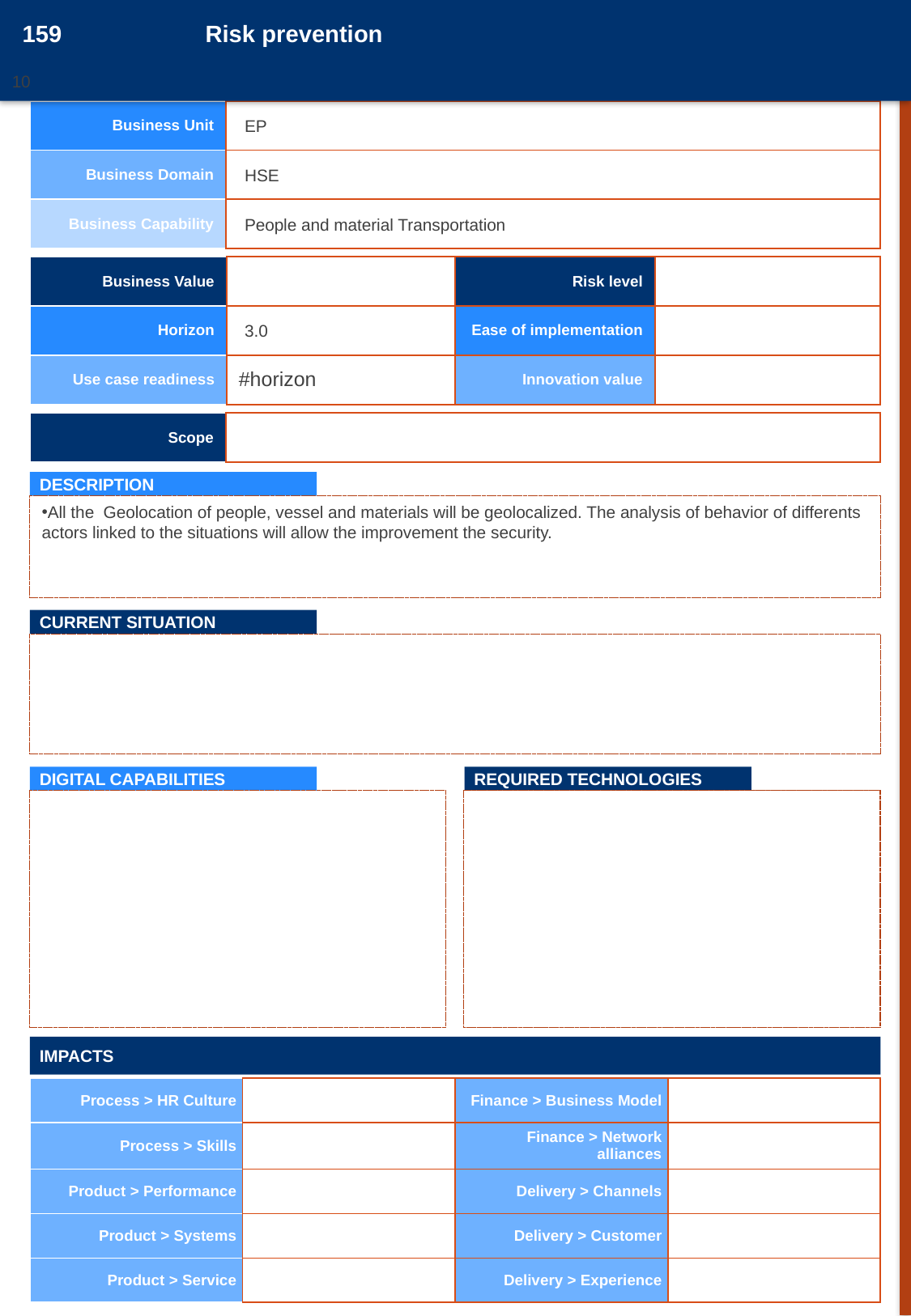

159
Risk prevention
10
20161050

| Business Unit |  |
| --- | --- |
| Business Domain |  |
| Business Capability |  |
EP
HSE
People and material Transportation
| Business Value |  | Risk level |  |
| --- | --- | --- | --- |
| Horizon |  | Ease of implementation |  |
| Use case readiness | #horizon | Innovation value |  |

3.0

| Scope |  |
| --- | --- |

DESCRIPTION
All the  Geolocation of people, vessel and materials will be geolocalized. The analysis of behavior of differents actors linked to the situations will allow the improvement the security.
CURRENT SITUATION

DIGITAL CAPABILITIES
REQUIRED TECHNOLOGIES

IMPACTS

| Process > HR Culture |  | Finance > Business Model |  |
| --- | --- | --- | --- |
| Process > Skills |  | Finance > Network alliances |  |
| Product > Performance |  | Delivery > Channels |  |
| Product > Systems |  | Delivery > Customer |  |
| Product > Service |  | Delivery > Experience |  |